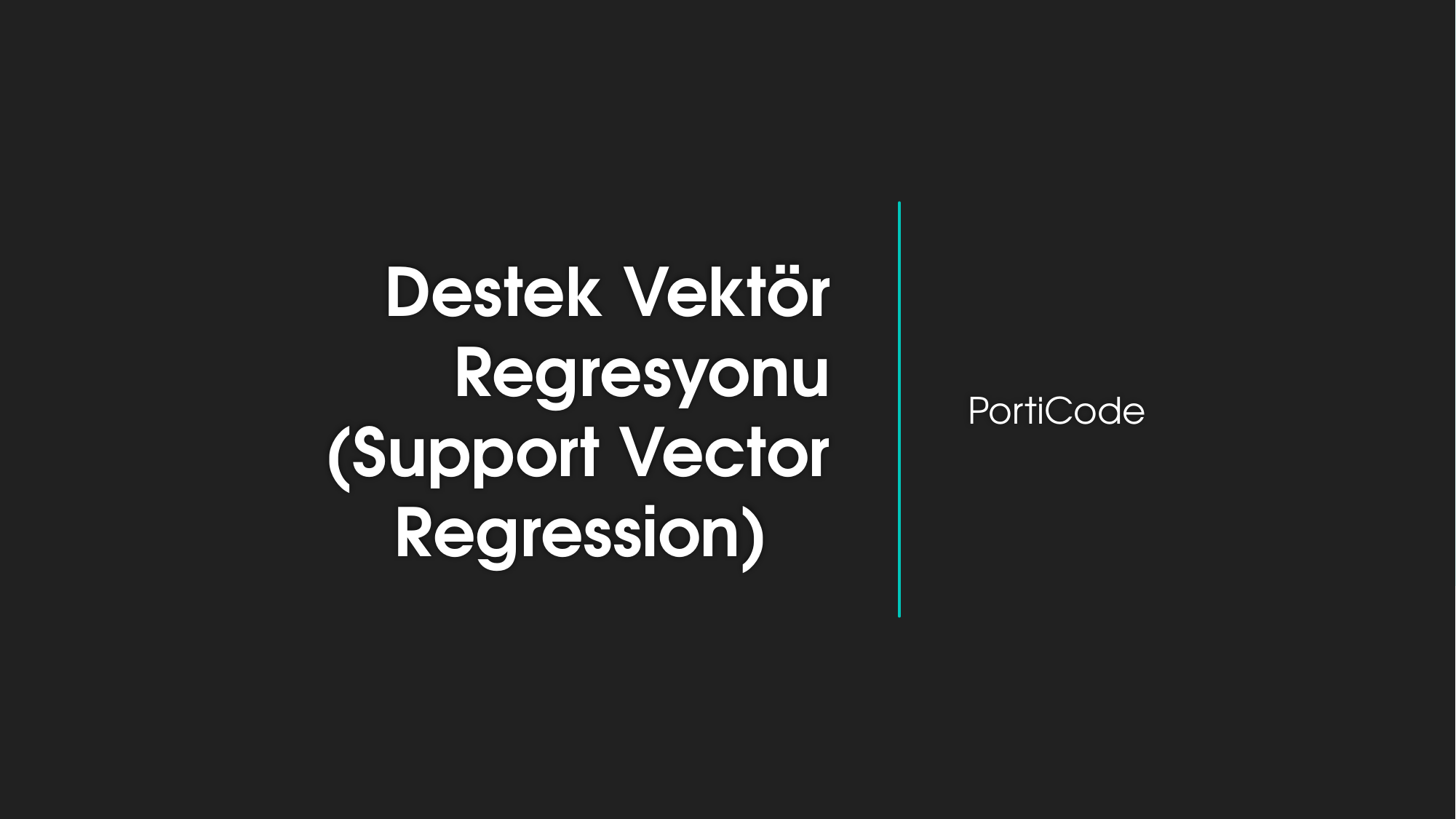

# Destek Vektör Regresyonu (Support Vector Regression)
PortiCode